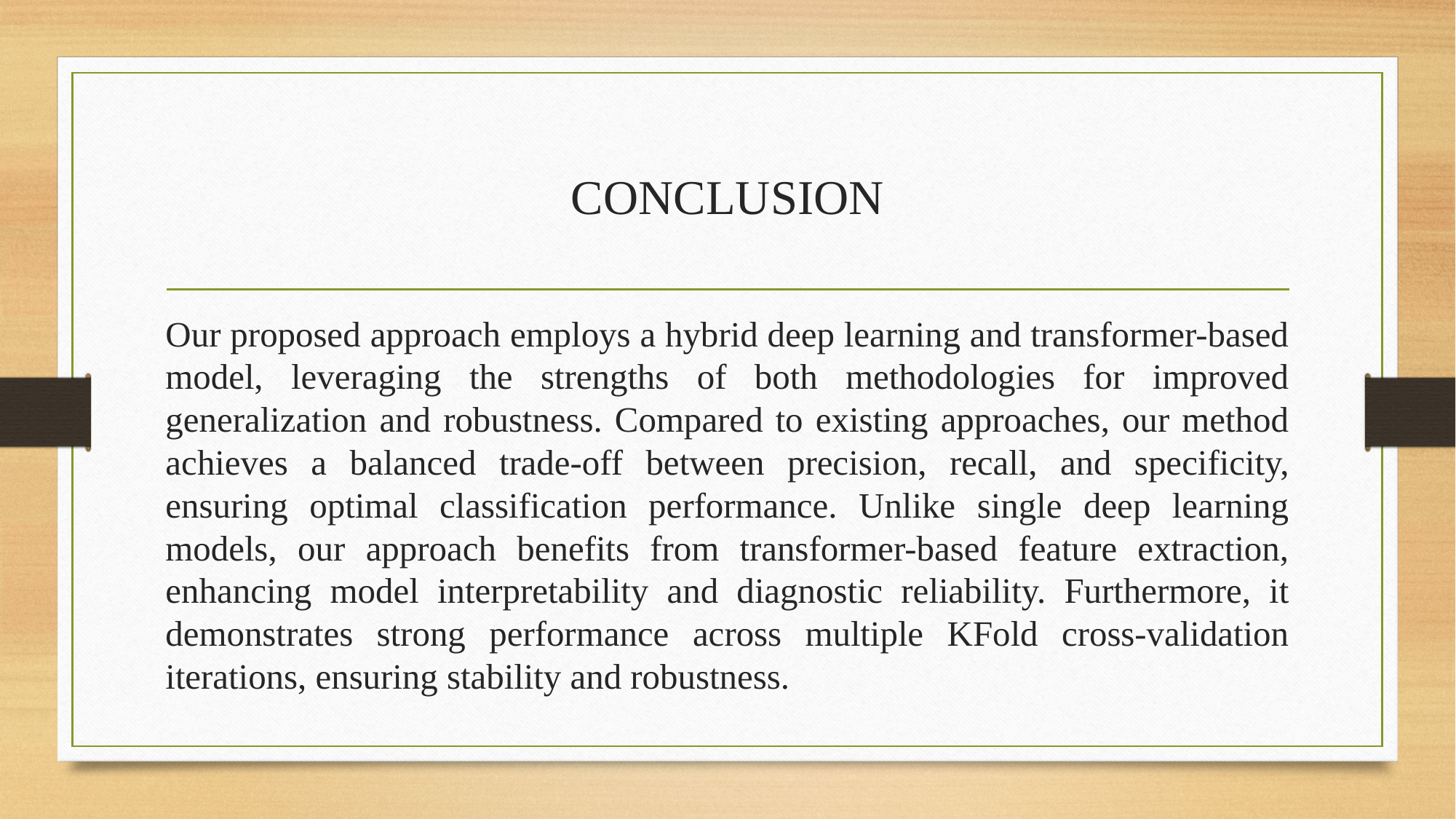

# CONCLUSION
Our proposed approach employs a hybrid deep learning and transformer-based model, leveraging the strengths of both methodologies for improved generalization and robustness. Compared to existing approaches, our method achieves a balanced trade-off between precision, recall, and specificity, ensuring optimal classification performance. Unlike single deep learning models, our approach benefits from transformer-based feature extraction, enhancing model interpretability and diagnostic reliability. Furthermore, it demonstrates strong performance across multiple KFold cross-validation iterations, ensuring stability and robustness.